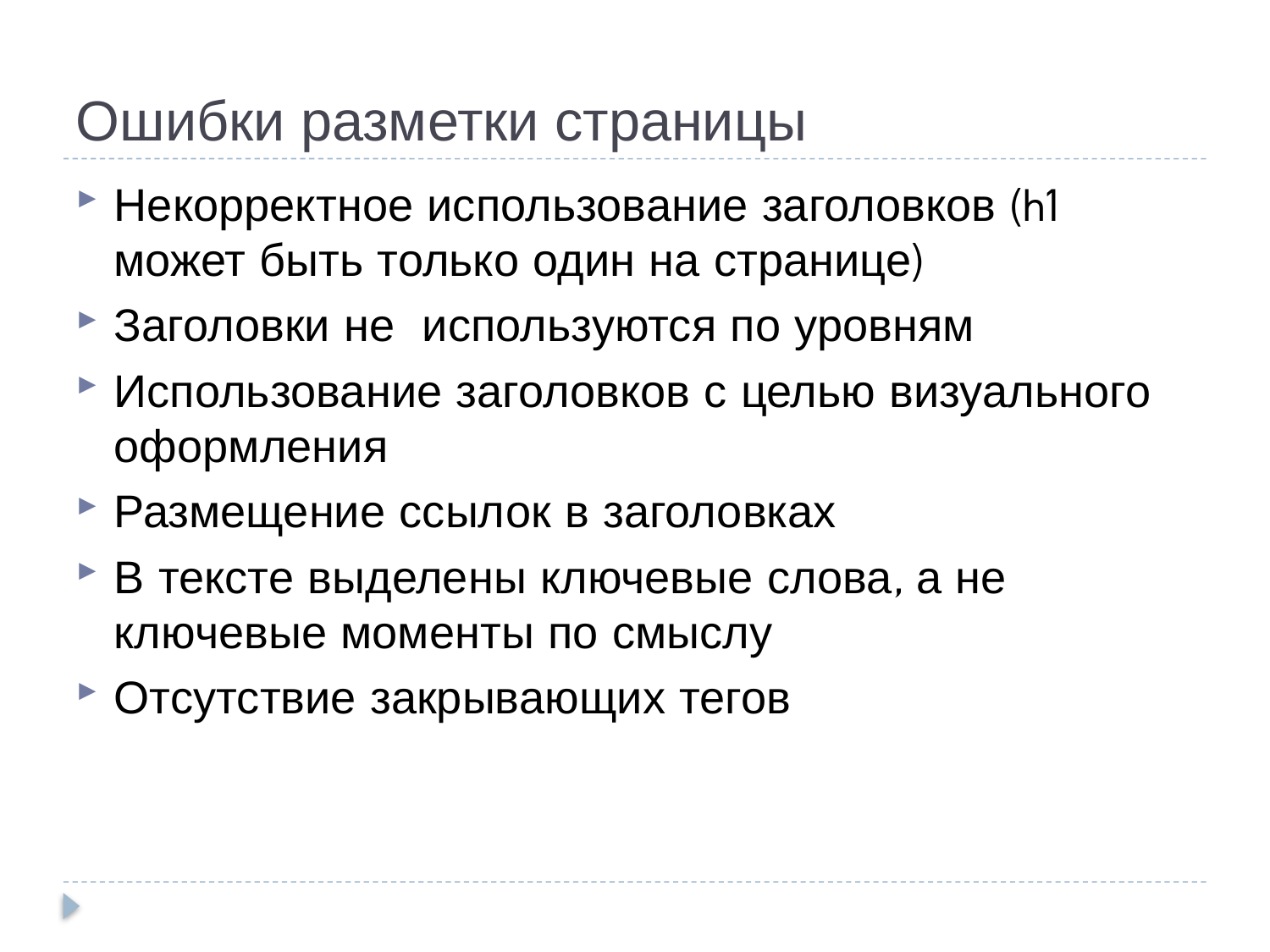

# Ошибки разметки страницы
Некорректное использование заголовков (h1 может быть только один на странице)
Заголовки не  используются по уровням
Использование заголовков с целью визуального оформления
Размещение ссылок в заголовках
В тексте выделены ключевые слова, а не ключевые моменты по смыслу
Отсутствие закрывающих тегов